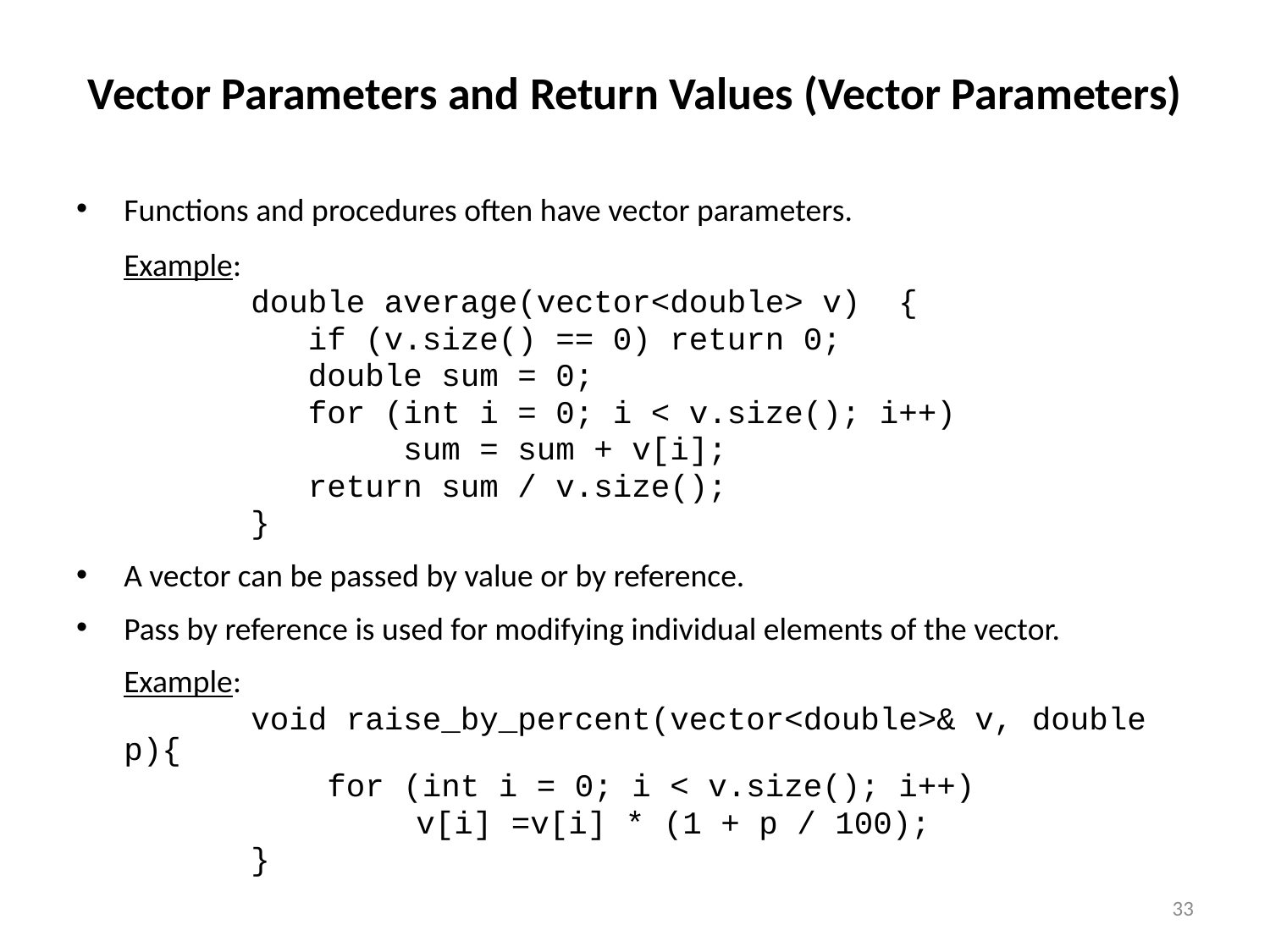

# Vector Parameters and Return Values (Vector Parameters)
Functions and procedures often have vector parameters.

	Example:
		double average(vector<double> v)  {
		   if (v.size() == 0) return 0;
		   double sum = 0;
		   for (int i = 0; i < v.size(); i++)
		        sum = sum + v[i];
		   return sum / v.size();
		}

A vector can be passed by value or by reference.

Pass by reference is used for modifying individual elements of the vector.

	Example:
		void raise_by_percent(vector<double>& v, double p){
		    for (int i = 0; i < v.size(); i++)
			  v[i] =v[i] * (1 + p / 100);
		}

33